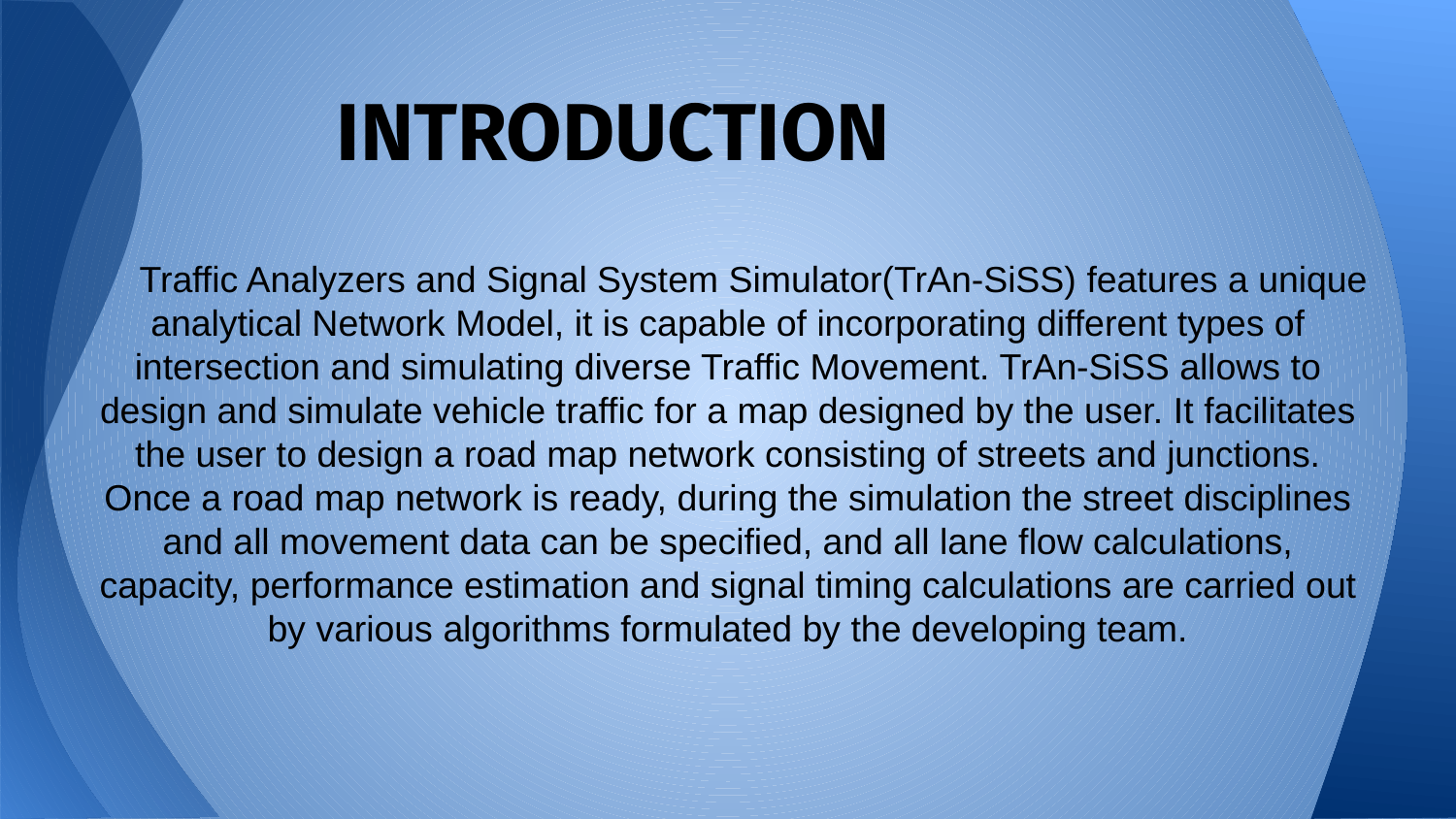

# INTRODUCTION

     Traffic Analyzers and Signal System Simulator(TrAn-SiSS) features a unique analytical Network Model, it is capable of incorporating different types of intersection and simulating diverse Traffic Movement. TrAn-SiSS allows to design and simulate vehicle traffic for a map designed by the user. It facilitates the user to design a road map network consisting of streets and junctions. Once a road map network is ready, during the simulation the street disciplines and all movement data can be specified, and all lane flow calculations, capacity, performance estimation and signal timing calculations are carried out by various algorithms formulated by the developing team.